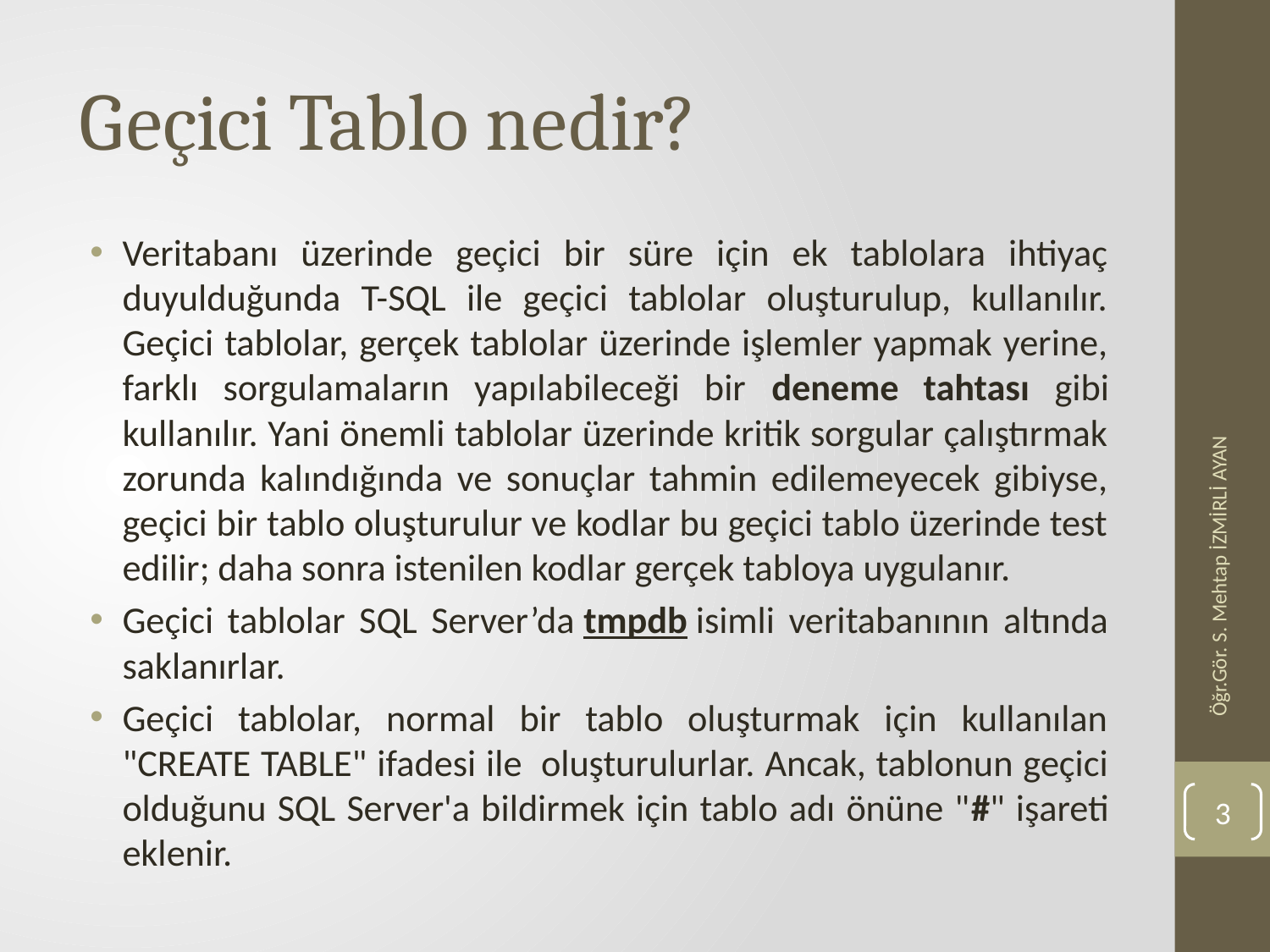

# Geçici Tablo nedir?
Veritabanı üzerinde geçici bir süre için ek tablolara ihtiyaç duyulduğunda T-SQL ile geçici tablolar oluşturulup, kullanılır. Geçici tablolar, gerçek tablolar üzerinde işlemler yapmak yerine, farklı sorgulamaların yapılabileceği bir deneme tahtası gibi kullanılır. Yani önemli tablolar üzerinde kritik sorgular çalıştırmak zorunda kalındığında ve sonuçlar tahmin edilemeyecek gibiyse, geçici bir tablo oluşturulur ve kodlar bu geçici tablo üzerinde test edilir; daha sonra istenilen kodlar gerçek tabloya uygulanır.
Geçici tablolar SQL Server’da tmpdb isimli veritabanının altında saklanırlar.
Geçici tablolar, normal bir tablo oluşturmak için kullanılan "CREATE TABLE" ifadesi ile  oluşturulurlar. Ancak, tablonun geçici olduğunu SQL Server'a bildirmek için tablo adı önüne "#" işareti eklenir.
Öğr.Gör. S. Mehtap İZMİRLİ AYAN
3